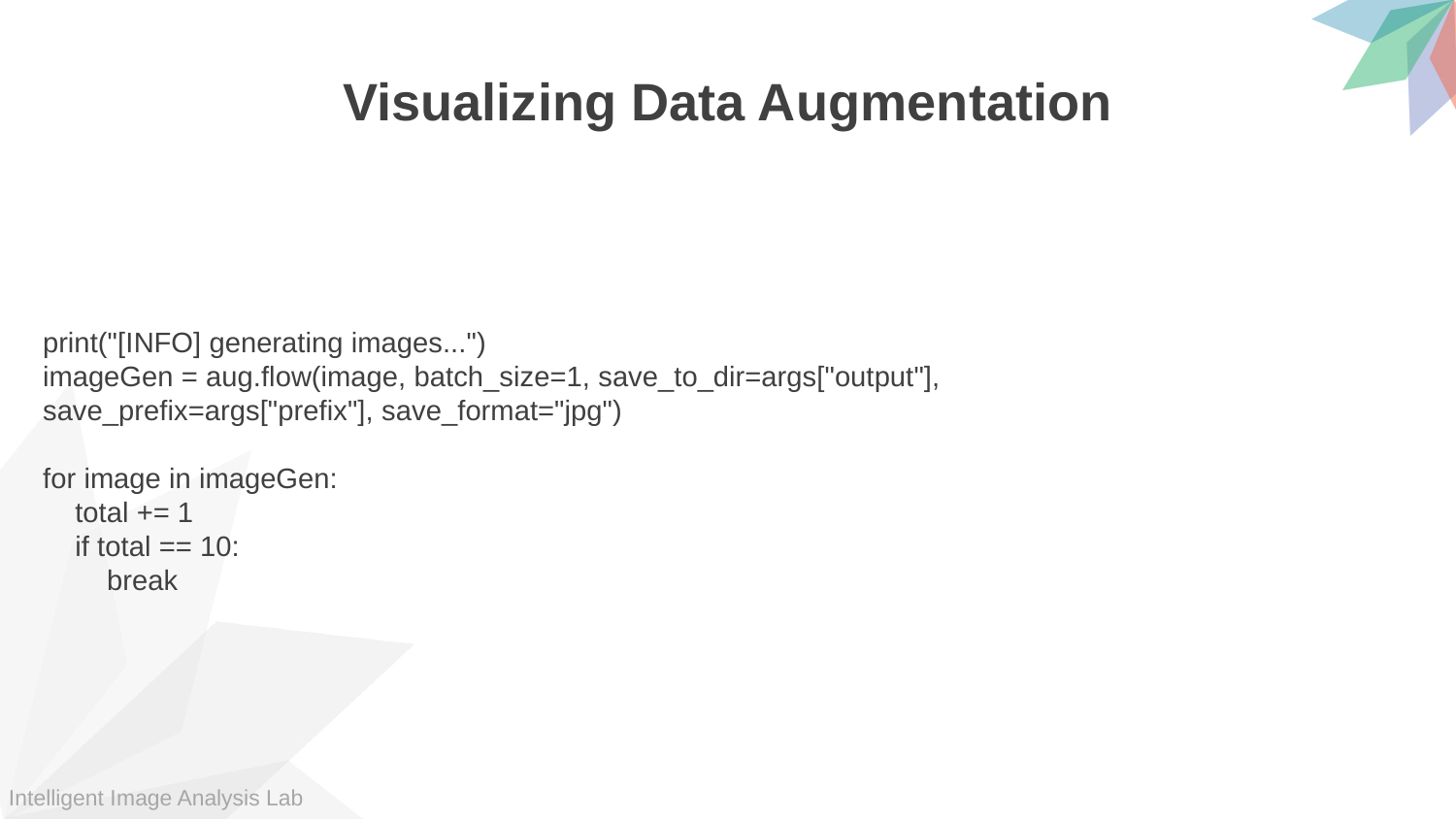

Visualizing Data Augmentation
print("[INFO] generating images...")
imageGen = aug.flow(image, batch_size=1, save_to_dir=args["output"],
save_prefix=args["prefix"], save_format="jpg")

for image in imageGen:
    total += 1
    if total == 10:
        break